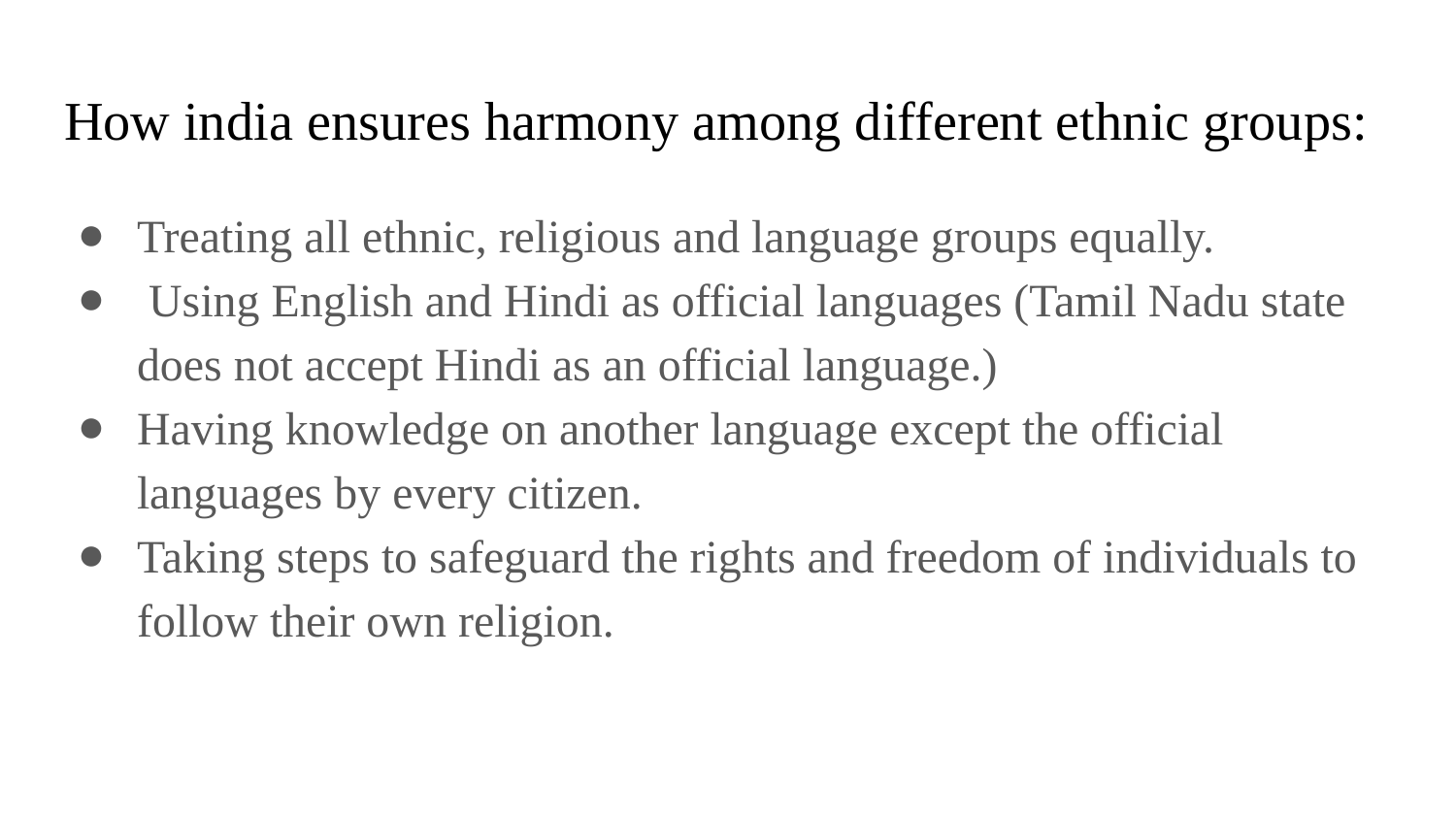

# How india ensures harmony among different ethnic groups:
Treating all ethnic, religious and language groups equally.
 Using English and Hindi as official languages (Tamil Nadu state does not accept Hindi as an official language.)
Having knowledge on another language except the official languages by every citizen.
Taking steps to safeguard the rights and freedom of individuals to follow their own religion.